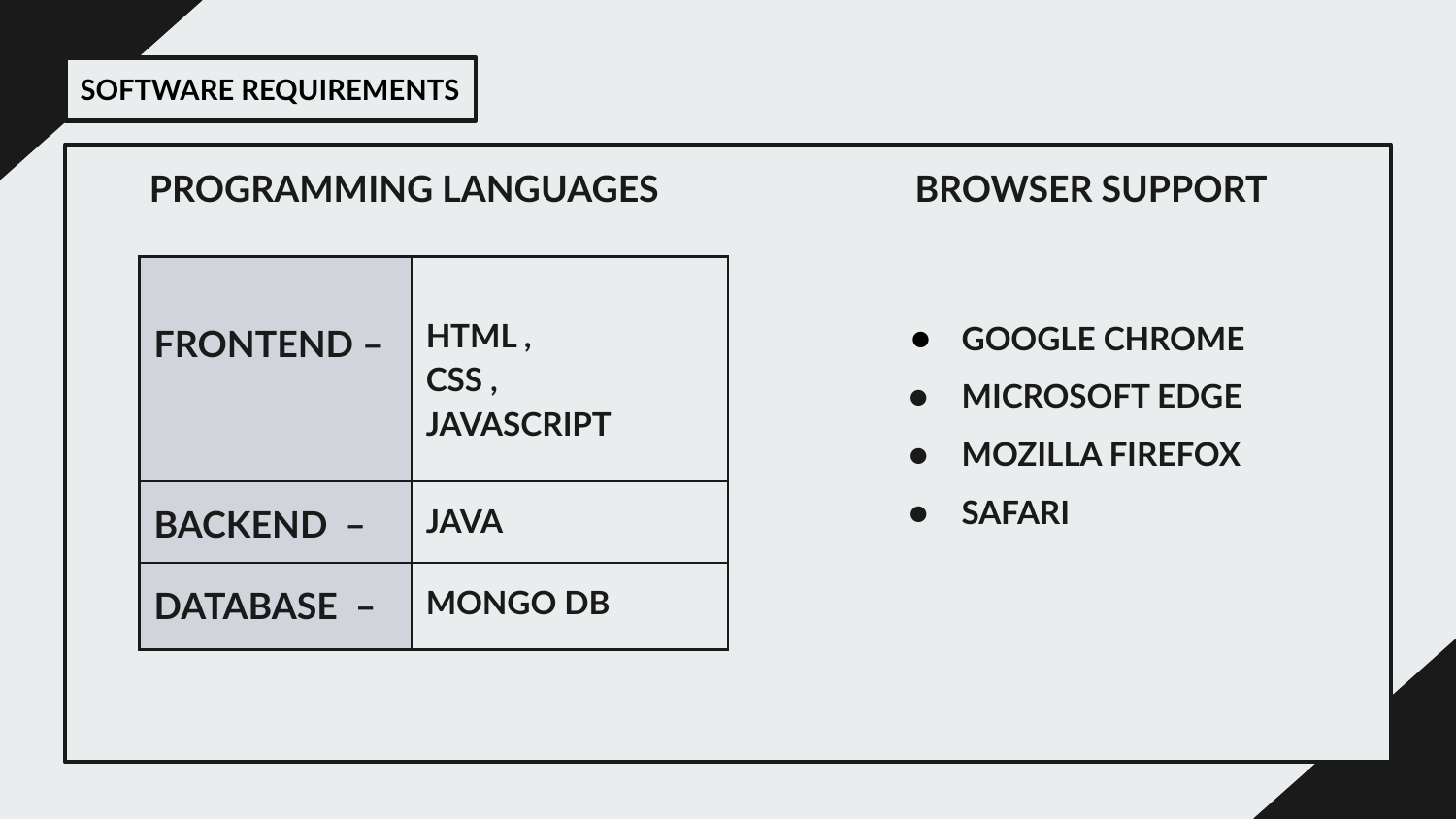

SOFTWARE REQUIREMENTS
        PROGRAMMING LANGUAGES

   BROWSER SUPPORT

GOOGLE CHROME
MICROSOFT EDGE
MOZILLA FIREFOX
SAFARI
| FRONTEND – | HTML , CSS , JAVASCRIPT |
| --- | --- |
| BACKEND – | JAVA |
| DATABASE – | MONGO DB |